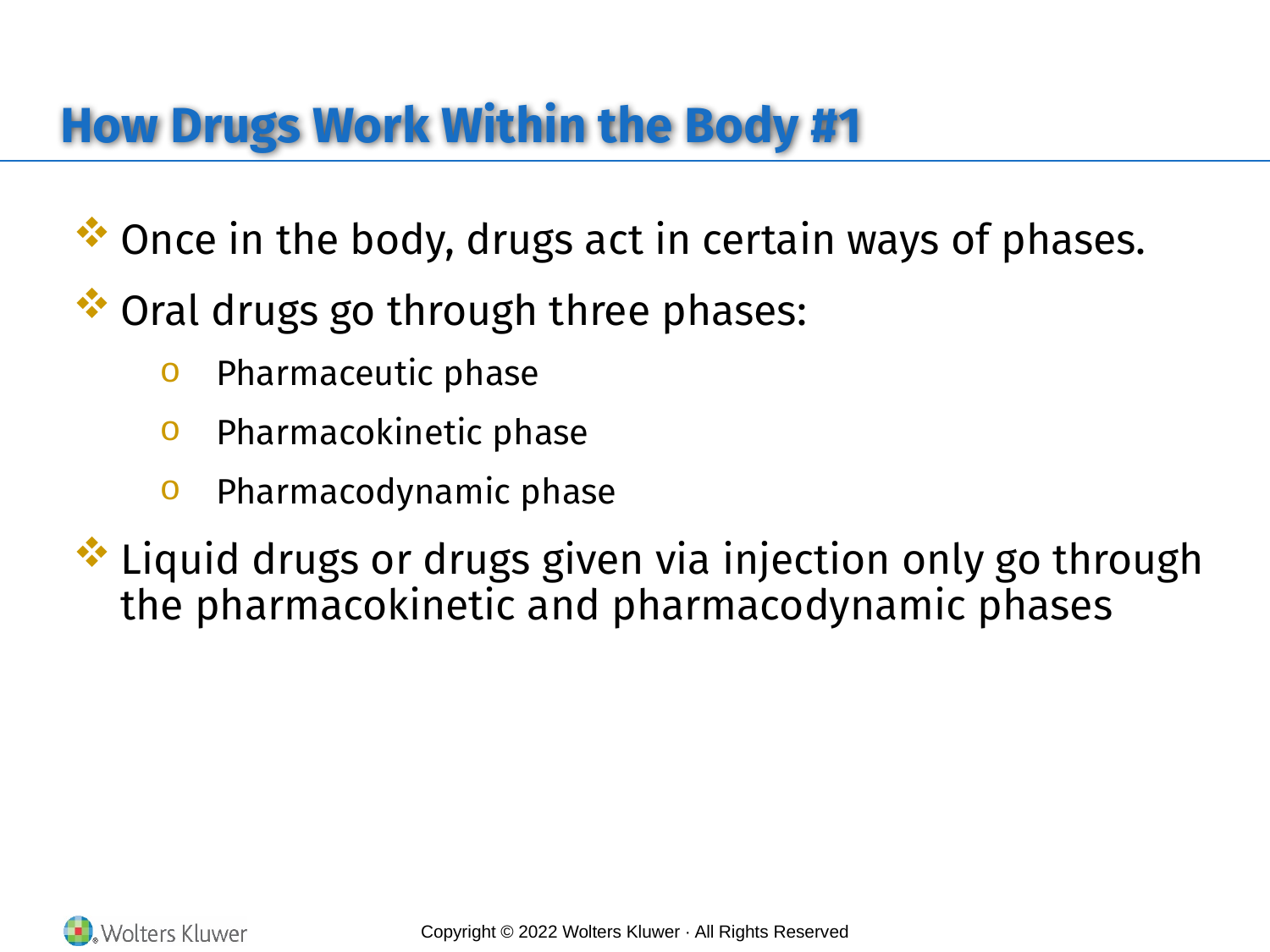

# How Drugs Work Within the Body #1
Once in the body, drugs act in certain ways of phases.
Oral drugs go through three phases:
Pharmaceutic phase
Pharmacokinetic phase
Pharmacodynamic phase
Liquid drugs or drugs given via injection only go through the pharmacokinetic and pharmacodynamic phases